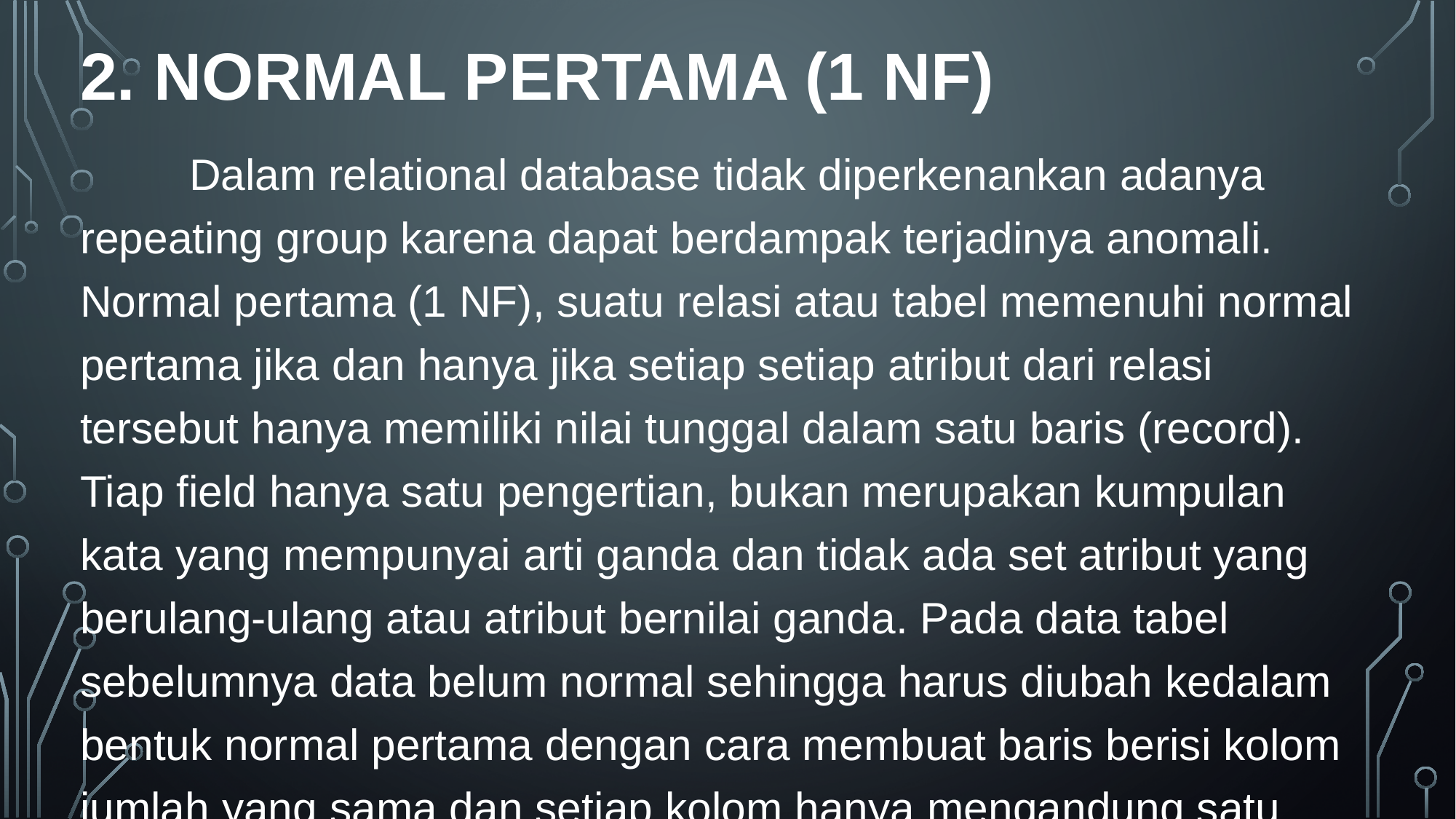

# 2. Normal Pertama (1 NF)
	Dalam relational database tidak diperkenankan adanya repeating group karena dapat berdampak terjadinya anomali. Normal pertama (1 NF), suatu relasi atau tabel memenuhi normal pertama jika dan hanya jika setiap setiap atribut dari relasi tersebut hanya memiliki nilai tunggal dalam satu baris (record). Tiap field hanya satu pengertian, bukan merupakan kumpulan kata yang mempunyai arti ganda dan tidak ada set atribut yang berulang-ulang atau atribut bernilai ganda. Pada data tabel sebelumnya data belum normal sehingga harus diubah kedalam bentuk normal pertama dengan cara membuat baris berisi kolom jumlah yang sama dan setiap kolom hanya mengandung satu nilai.